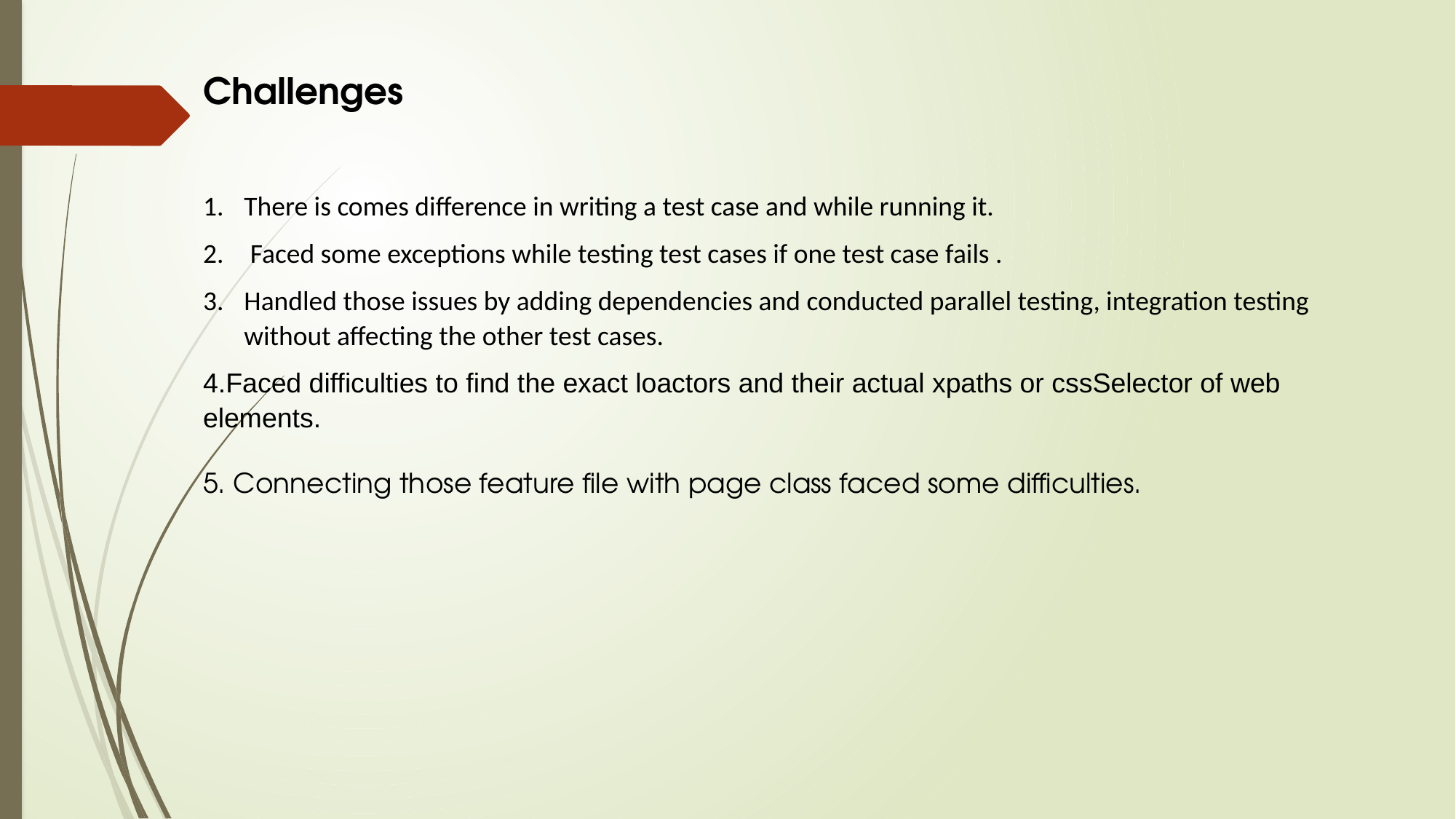

Challenges
There is comes difference in writing a test case and while running it.
 Faced some exceptions while testing test cases if one test case fails .
Handled those issues by adding dependencies and conducted parallel testing, integration testing without affecting the other test cases.
4.Faced difficulties to find the exact loactors and their actual xpaths or cssSelector of web elements.

5. Connecting those feature file with page class faced some difficulties.